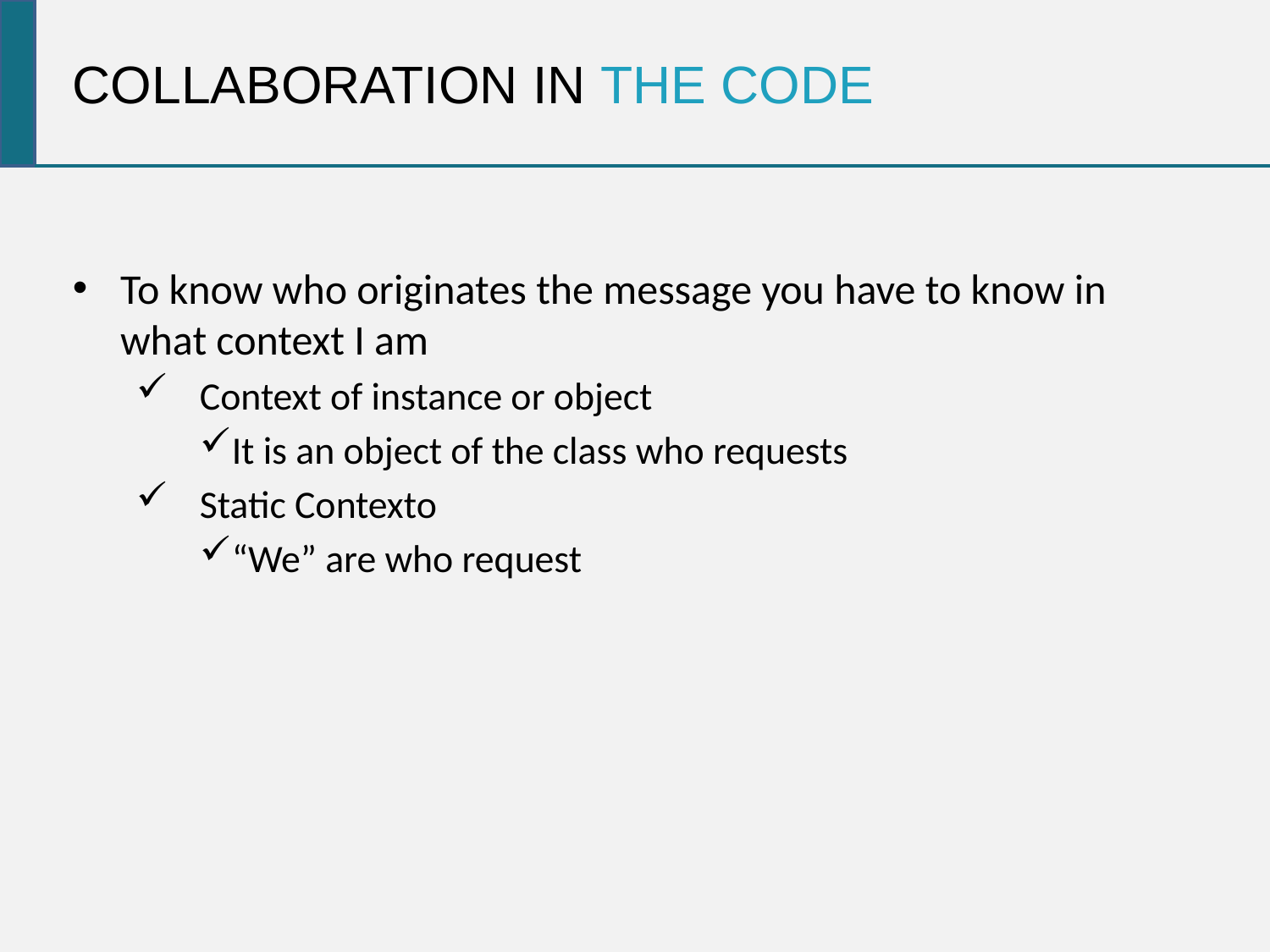

Collaboration in the code

To know who originates the message you have to know in what context I am
Context of instance or object
It is an object of the class who requests
Static Contexto
“We” are who request